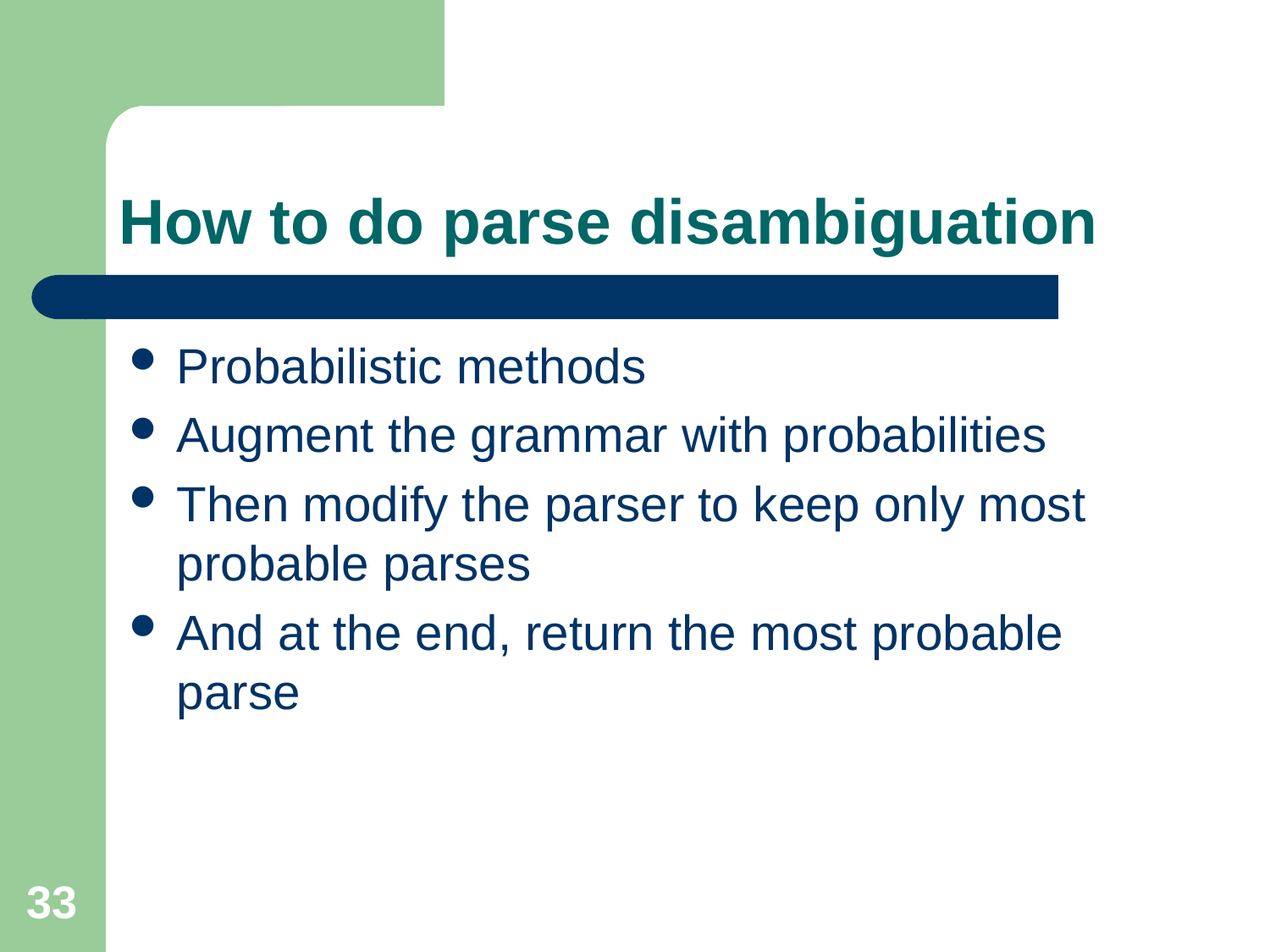

# How to do parse disambiguation
Probabilistic methods
Augment the grammar with probabilities
Then modify the parser to keep only most probable parses
And at the end, return the most probable parse
33